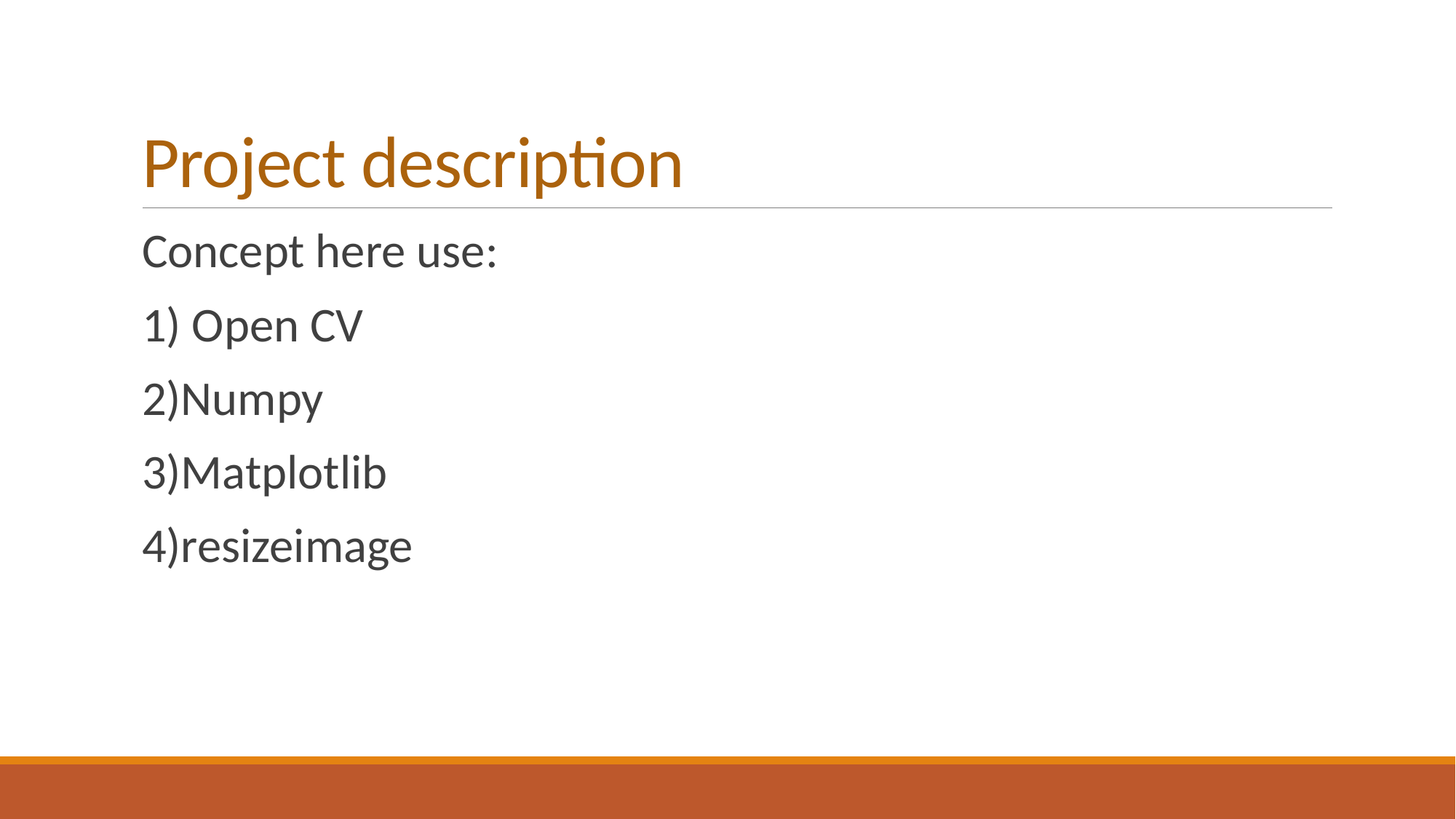

# Project description
Concept here use:
1) Open CV
2)Numpy
3)Matplotlib
4)resizeimage